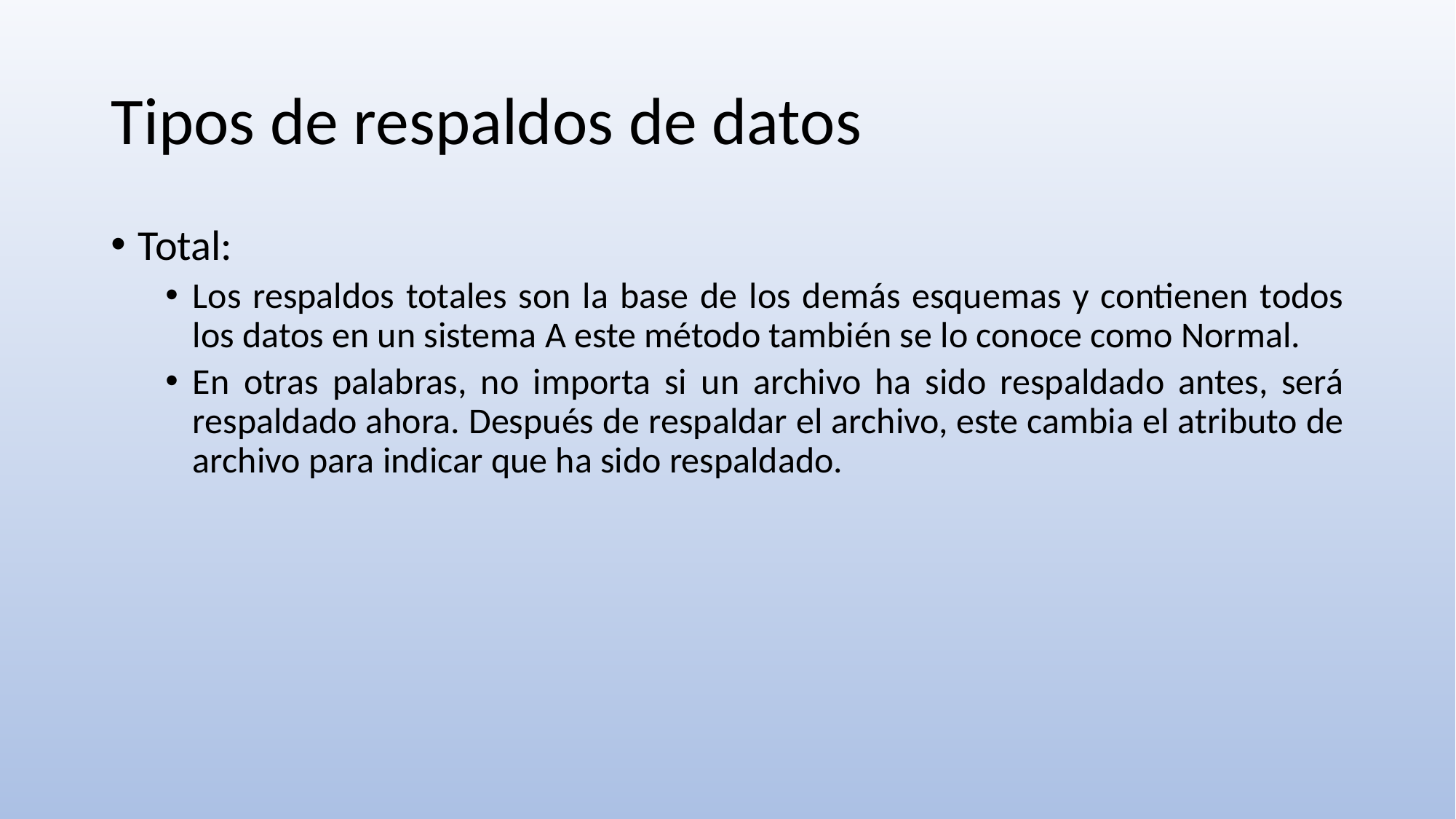

# Tipos de respaldos de datos
Total:
Los respaldos totales son la base de los demás esquemas y contienen todos los datos en un sistema A este método también se lo conoce como Normal.
En otras palabras, no importa si un archivo ha sido respaldado antes, será respaldado ahora. Después de respaldar el archivo, este cambia el atributo de archivo para indicar que ha sido respaldado.